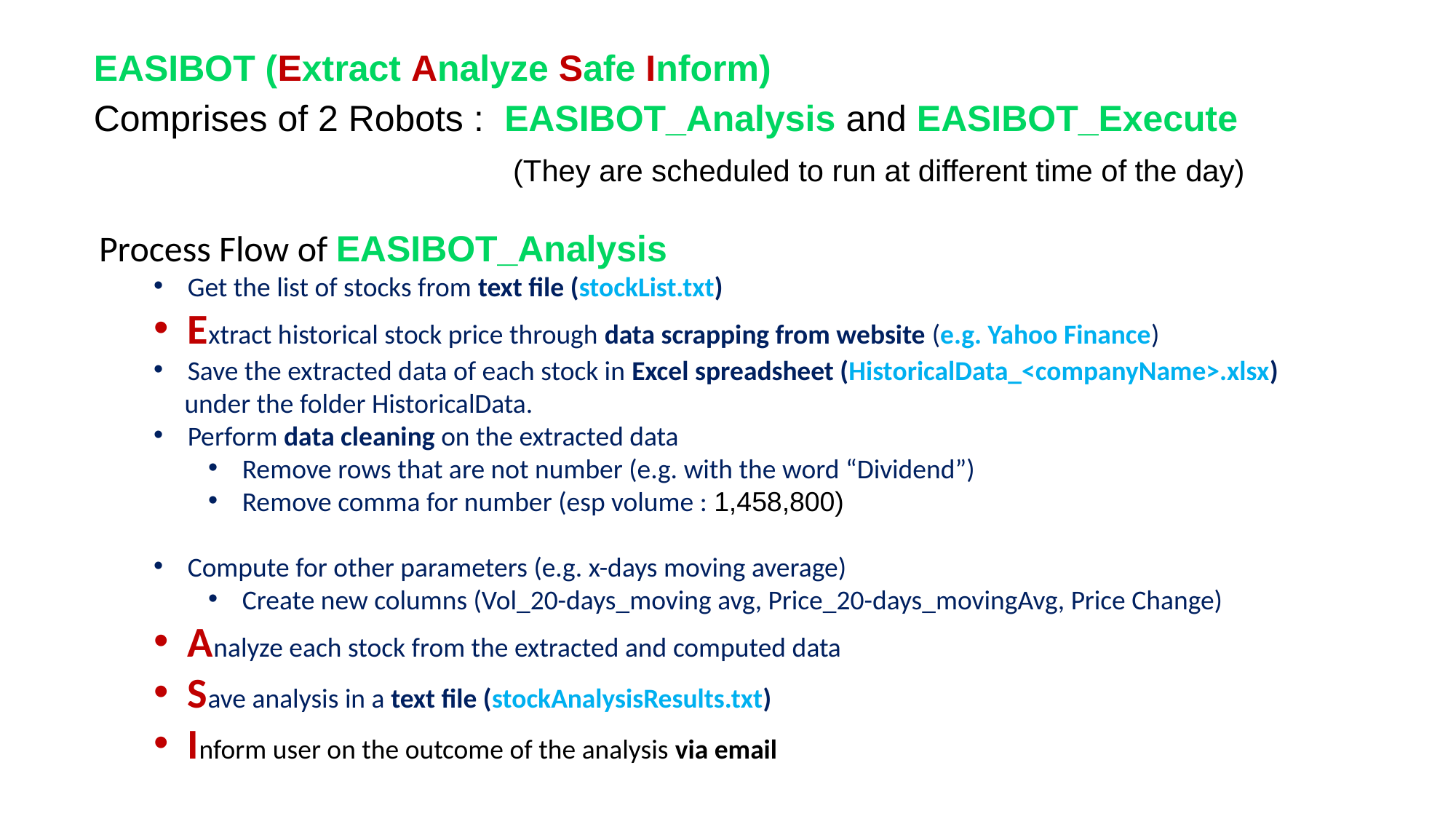

EASIBOT (Extract Analyze Safe Inform)
Comprises of 2 Robots :  EASIBOT_Analysis and EASIBOT_Execute
			         (They are scheduled to run at different time of the day)
Process Flow of EASIBOT_Analysis
Get the list of stocks from text file (stockList.txt)
Extract historical stock price through data scrapping from website (e.g. Yahoo Finance)
Save the extracted data of each stock in Excel spreadsheet (HistoricalData_<companyName>.xlsx)
     under the folder HistoricalData.
Perform data cleaning on the extracted data
Remove rows that are not number (e.g. with the word “Dividend”)
Remove comma for number (esp volume : 1,458,800)

Compute for other parameters (e.g. x-days moving average)
Create new columns (Vol_20-days_moving avg, Price_20-days_movingAvg, Price Change)
Analyze each stock from the extracted and computed data
Save analysis in a text file (stockAnalysisResults.txt)
Inform user on the outcome of the analysis via email